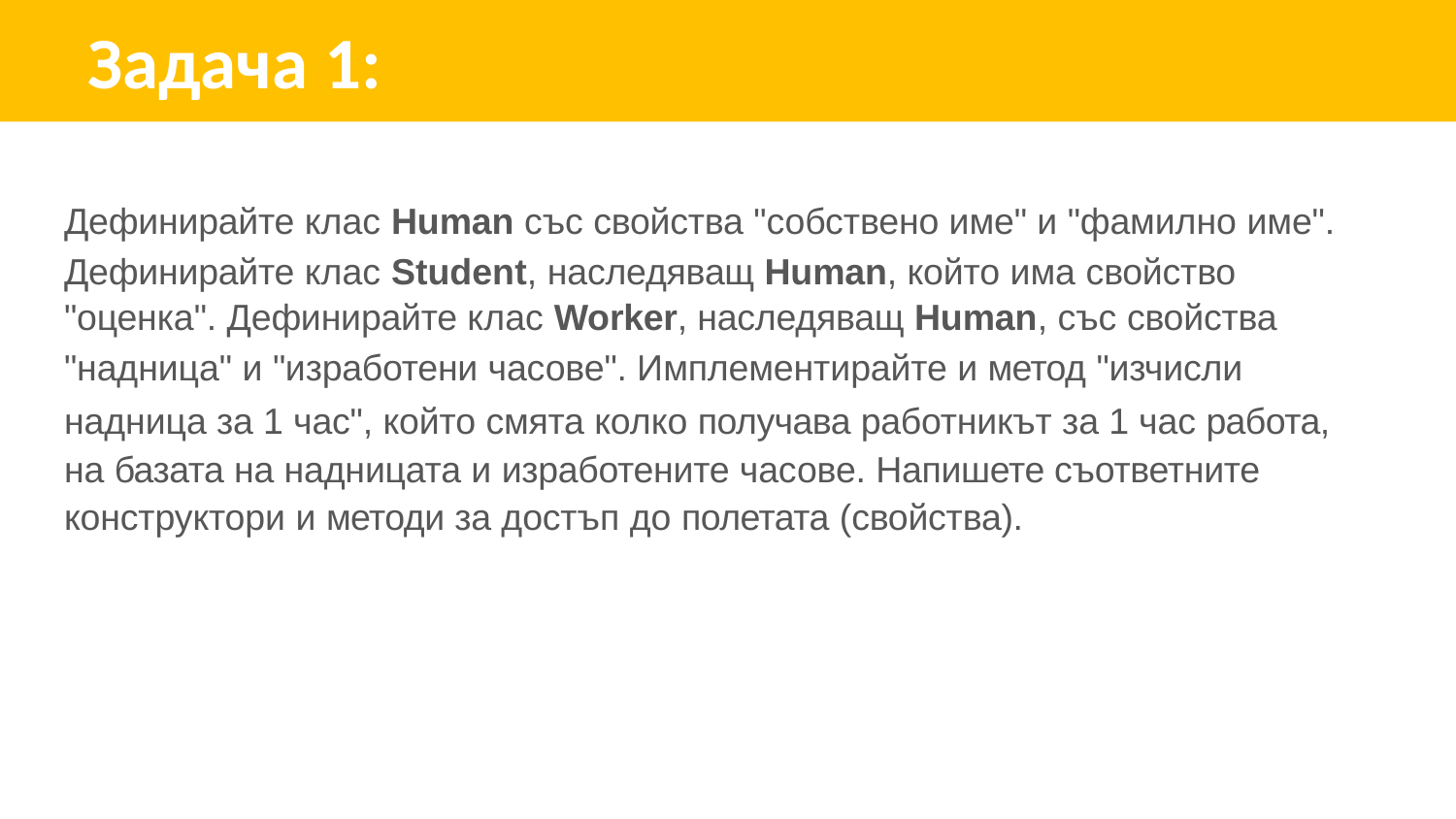

# Задача 1:
Дефинирайте клас Human със свойства "собствено име" и "фамилно име".
Дефинирайте клас Student, наследяващ Human, който има свойство
"оценка". Дефинирайте клас Worker, наследяващ Human, със свойства
"надница" и "изработени часове". Имплементирайте и метод "изчисли
надница за 1 час", който смята колко получава работникът за 1 час работа,  на базата на надницата и изработените часове. Напишете съответните  конструктори и методи за достъп до полетата (свойства).